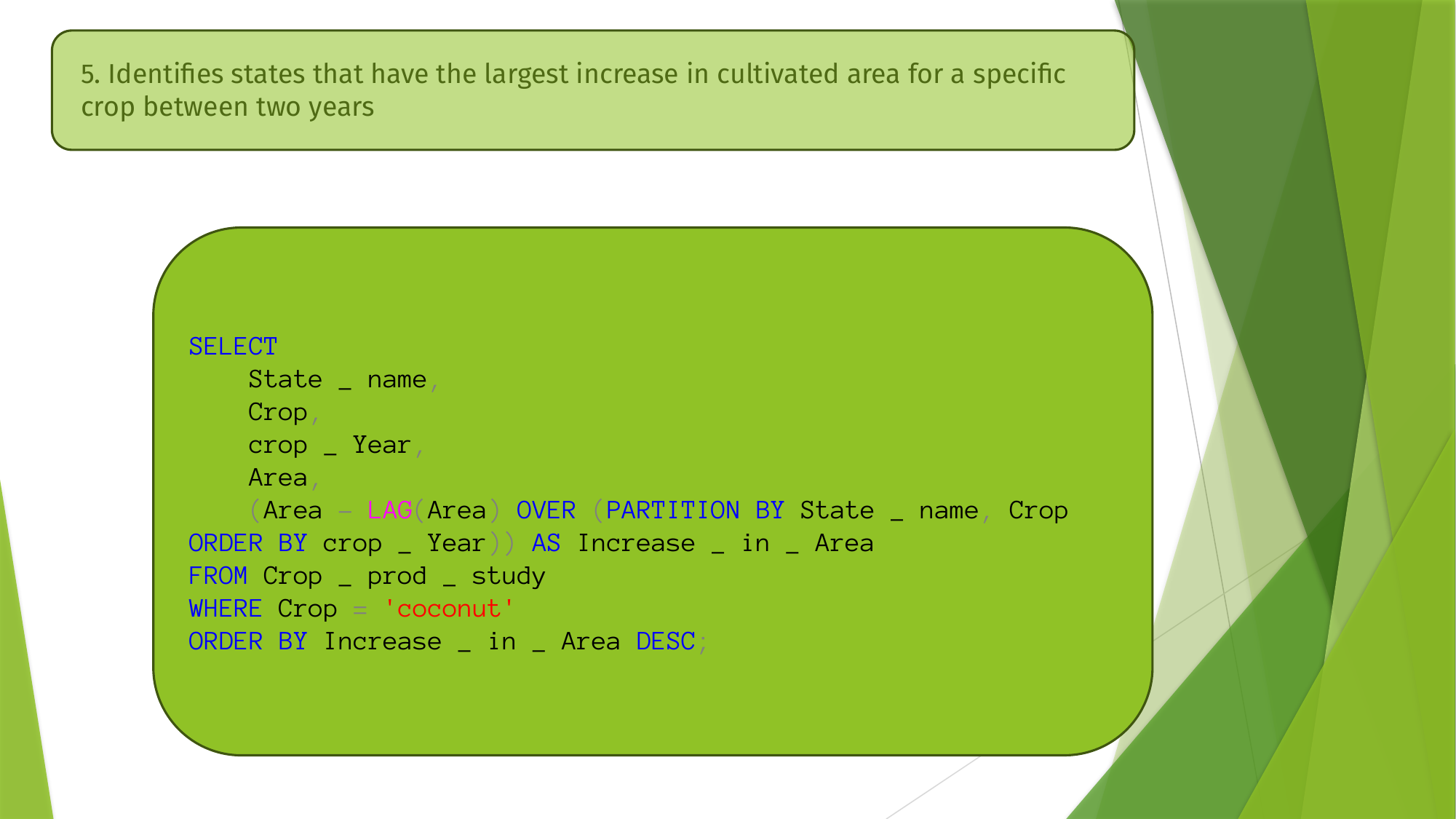

5. Identifies states that have the largest increase in cultivated area for a specific crop between two years

SELECT
    State _ name,
    Crop,
    crop _ Year,
    Area,
    (Area - LAG(Area) OVER (PARTITION BY State _ name, Crop ORDER BY crop _ Year)) AS Increase _ in _ Area
FROM Crop _ prod _ study
WHERE Crop = 'coconut'
ORDER BY Increase _ in _ Area DESC;